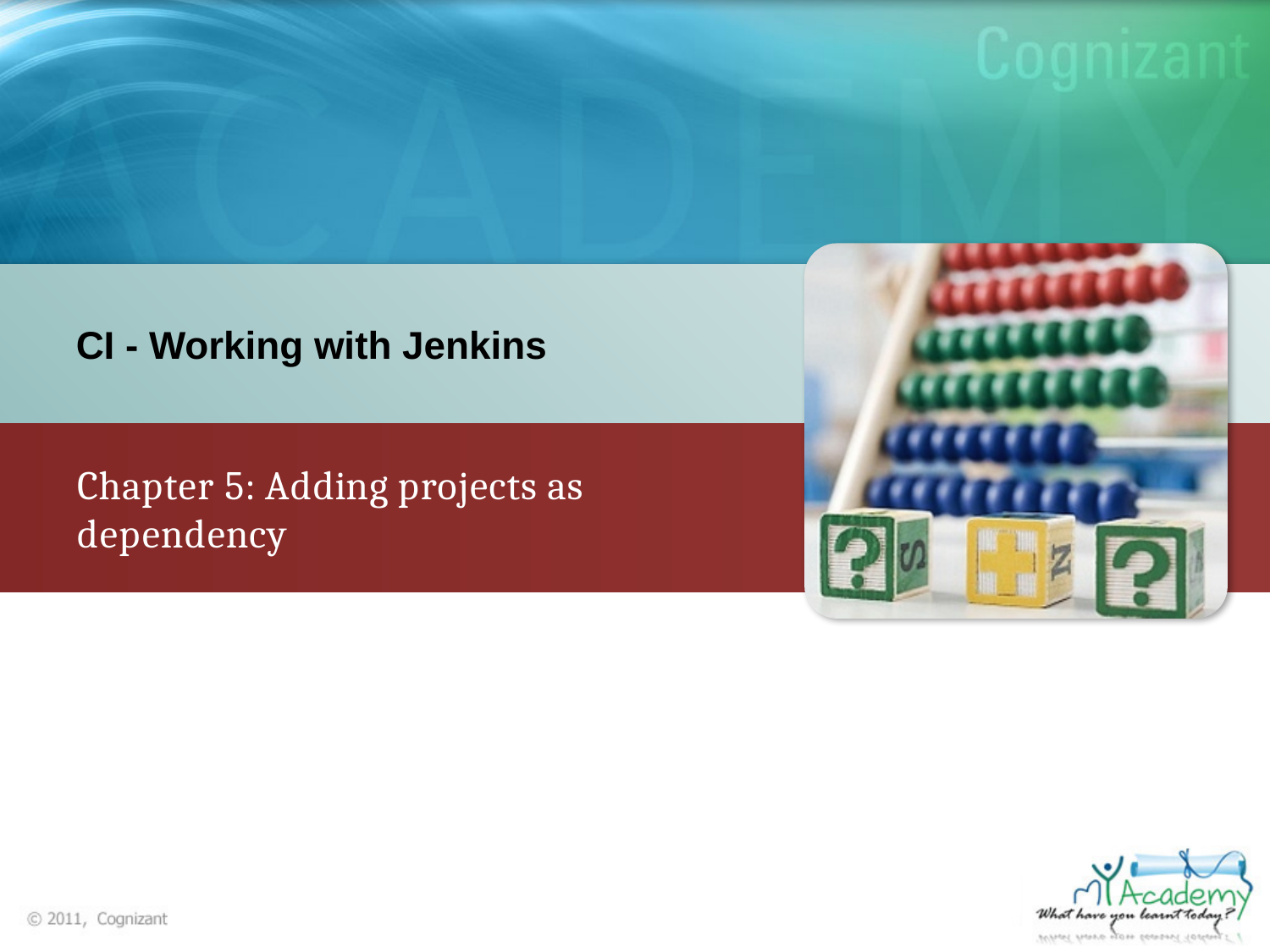

CI - Working with Jenkins
Chapter 5: Adding projects as dependency